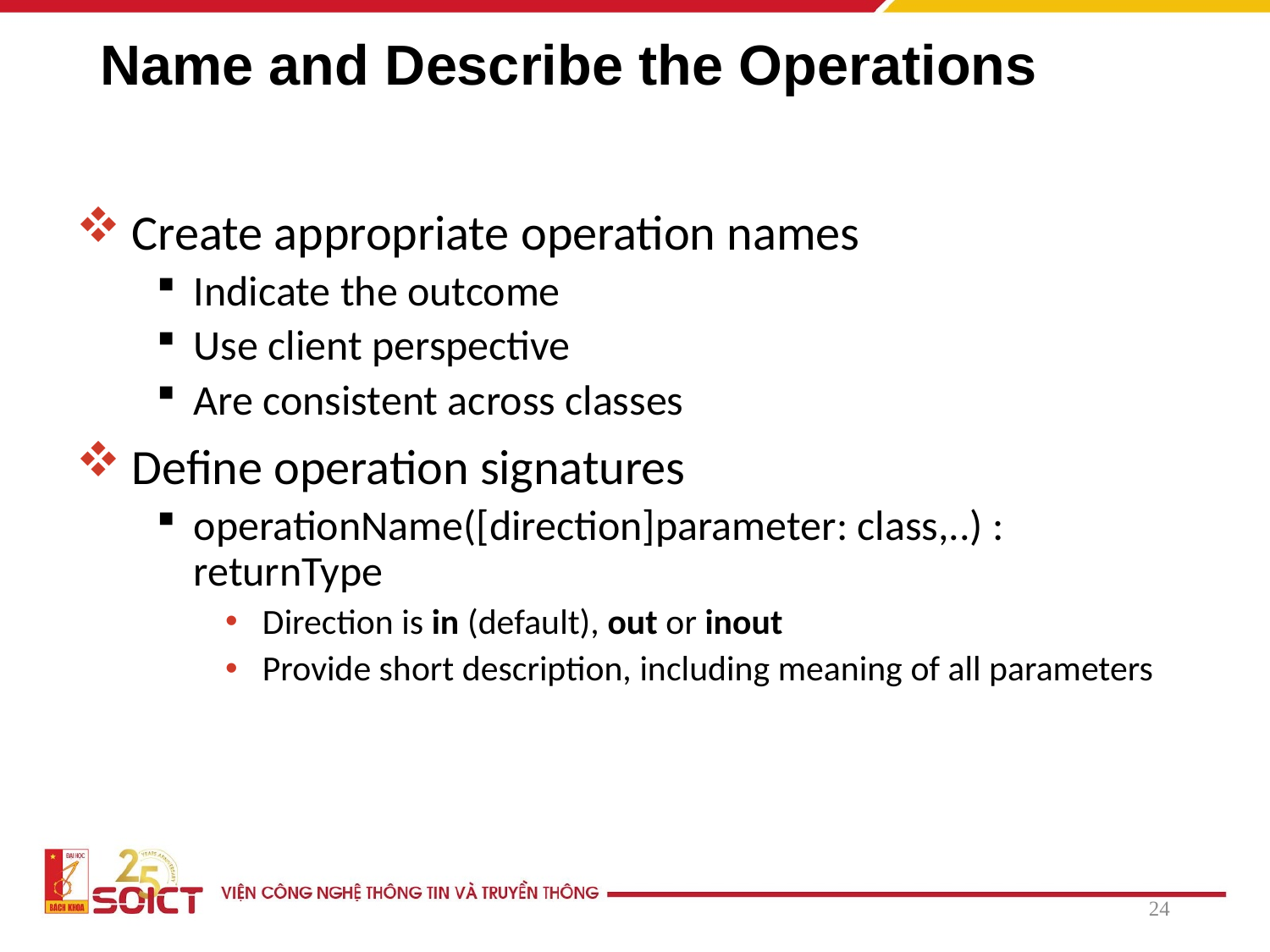

# Name and Describe the Operations
Create appropriate operation names
Indicate the outcome
Use client perspective
Are consistent across classes
Define operation signatures
operationName([direction]parameter: class,..) : returnType
Direction is in (default), out or inout
Provide short description, including meaning of all parameters
24